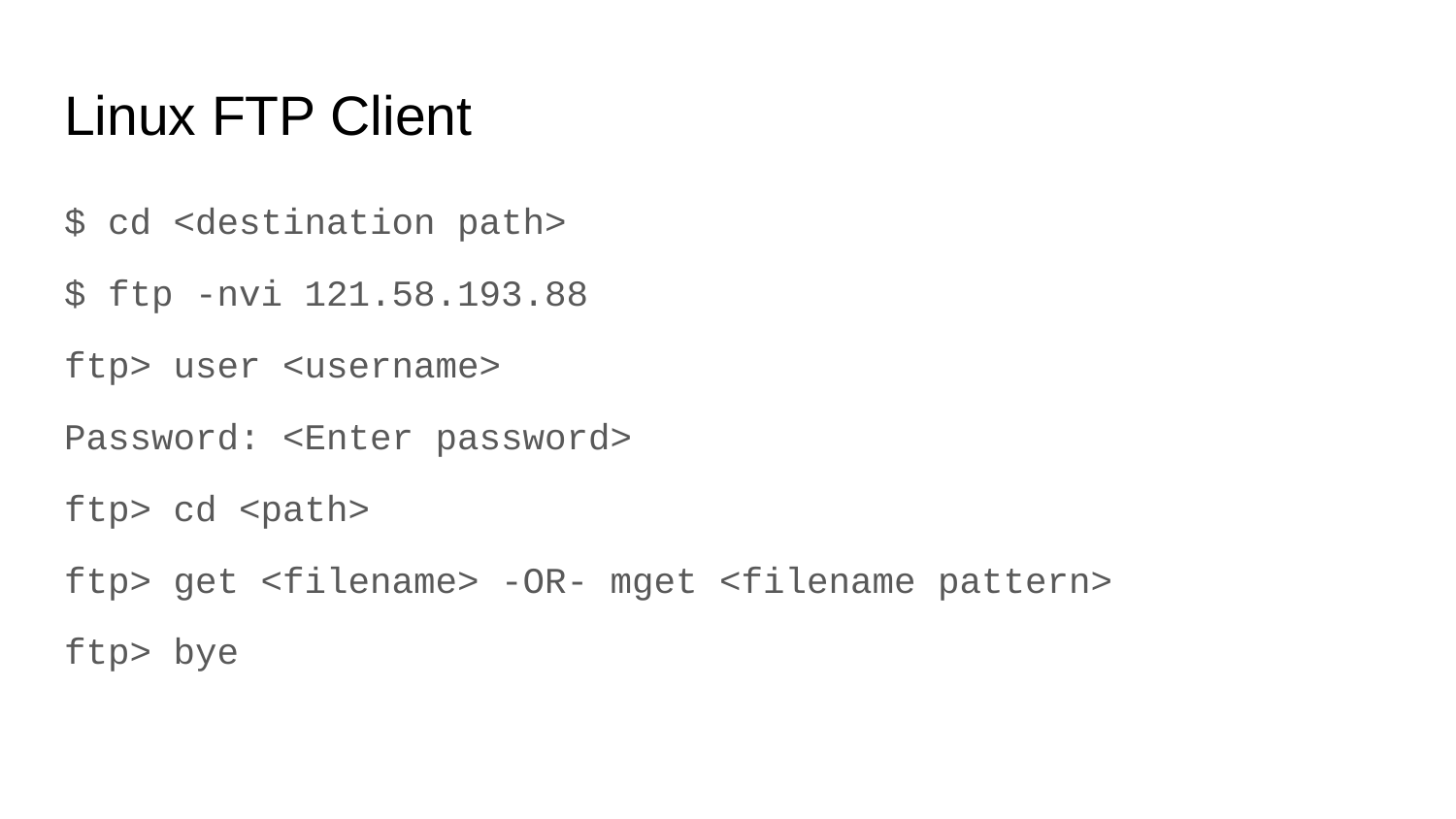

# Linux FTP Client
$ cd <destination path>
$ ftp -nvi 121.58.193.88
ftp> user <username>
Password: <Enter password>
ftp> cd <path>
ftp> get <filename> -OR- mget <filename pattern>
ftp> bye